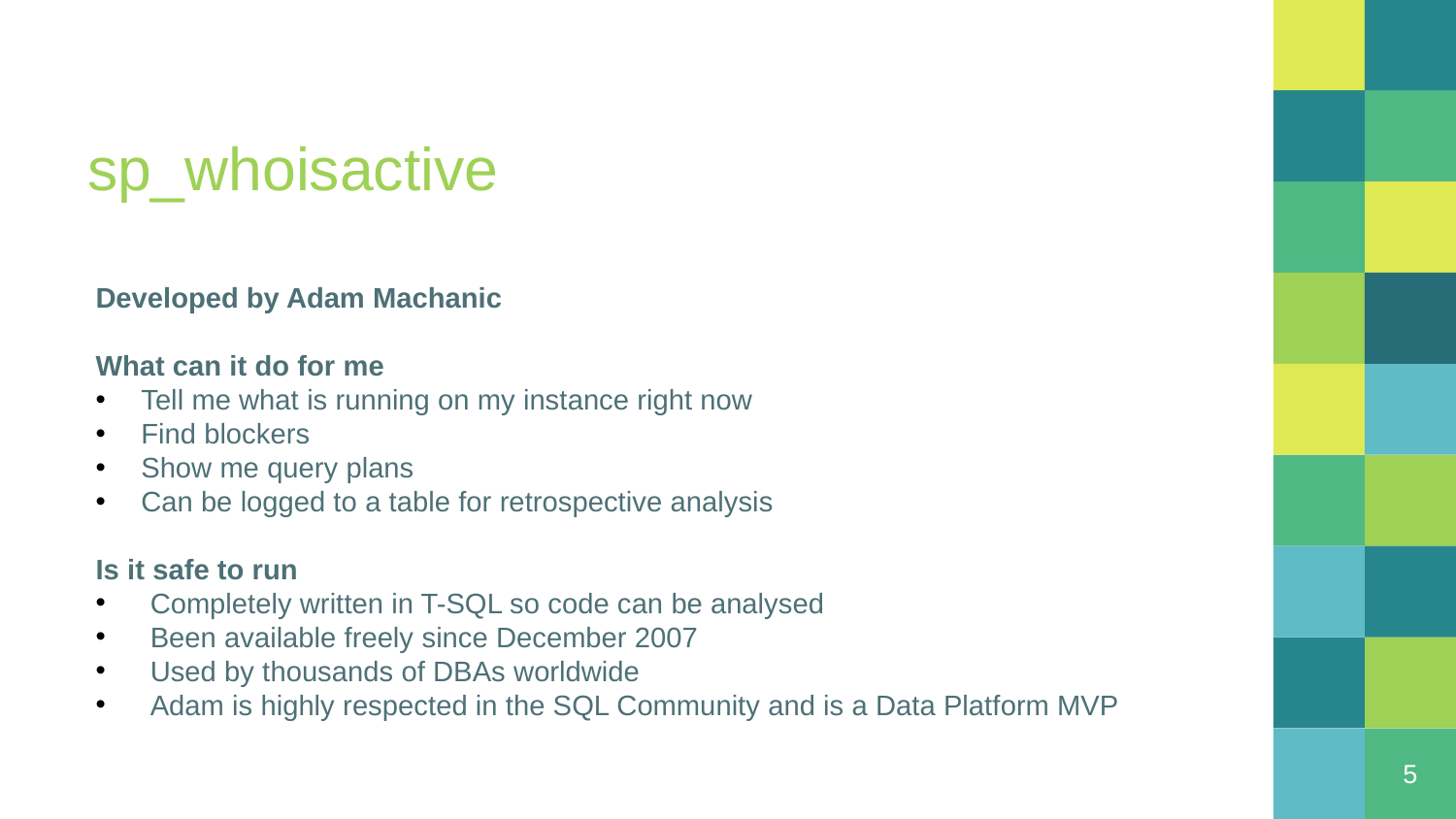

# sp_whoisactive
Developed by Adam Machanic

What can it do for me
Tell me what is running on my instance right now
Find blockers
Show me query plans
Can be logged to a table for retrospective analysis

Is it safe to run
Completely written in T-SQL so code can be analysed
Been available freely since December 2007
Used by thousands of DBAs worldwide
Adam is highly respected in the SQL Community and is a Data Platform MVP
5